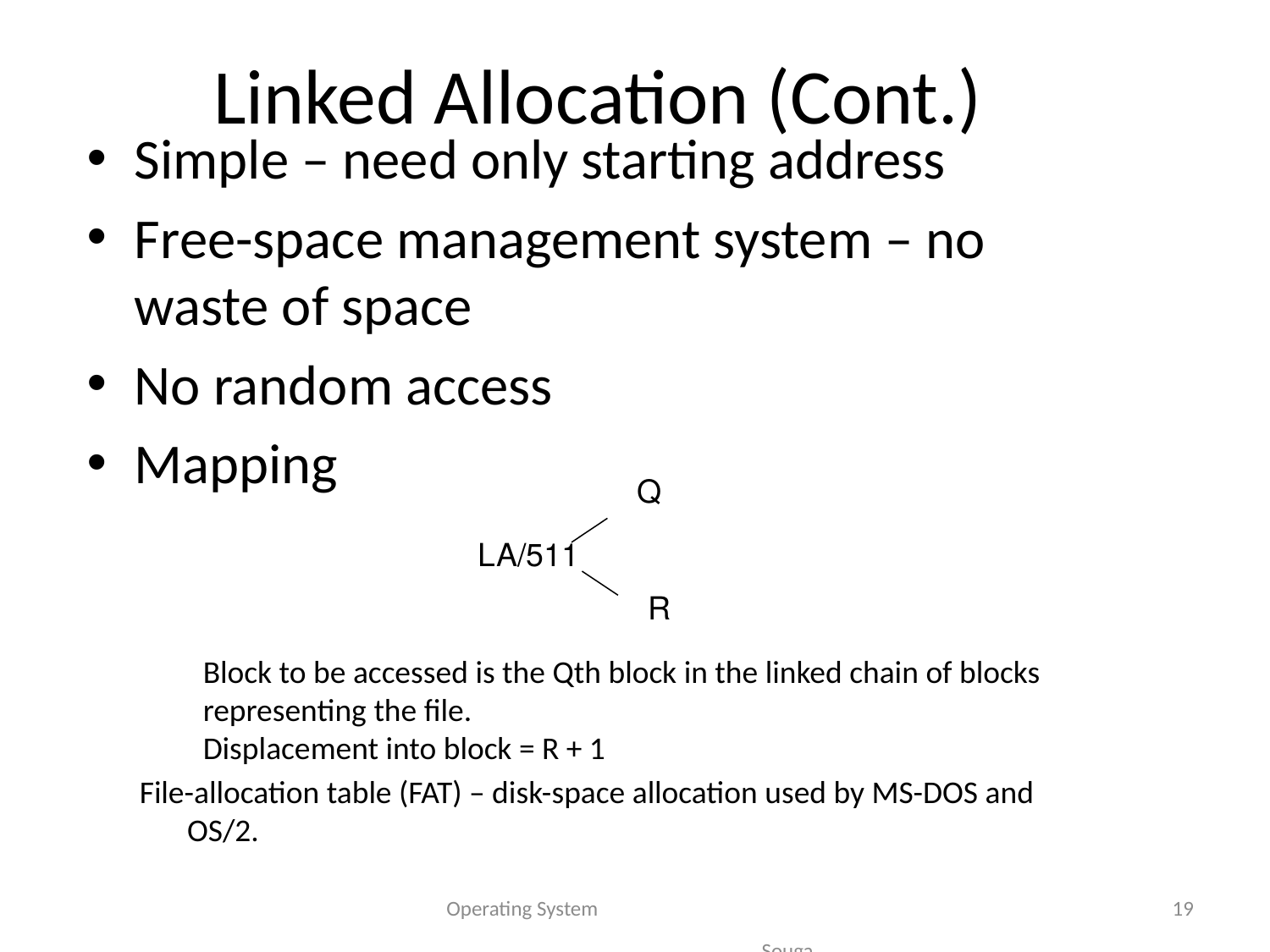

# Linked Allocation (Cont.)
Simple – need only starting address
Free-space management system – no waste of space
No random access
Mapping

Q

LA/511

R
Block to be accessed is the Qth block in the linked chain of blocks representing the file.
Displacement into block = R + 1
File-allocation table (FAT) – disk-space allocation used by MS-DOS and OS/2.
Operating System                                                                                                                                                                                            Sougandhika Narayan, Asst Prof, Dept of CSE, KSIT
19